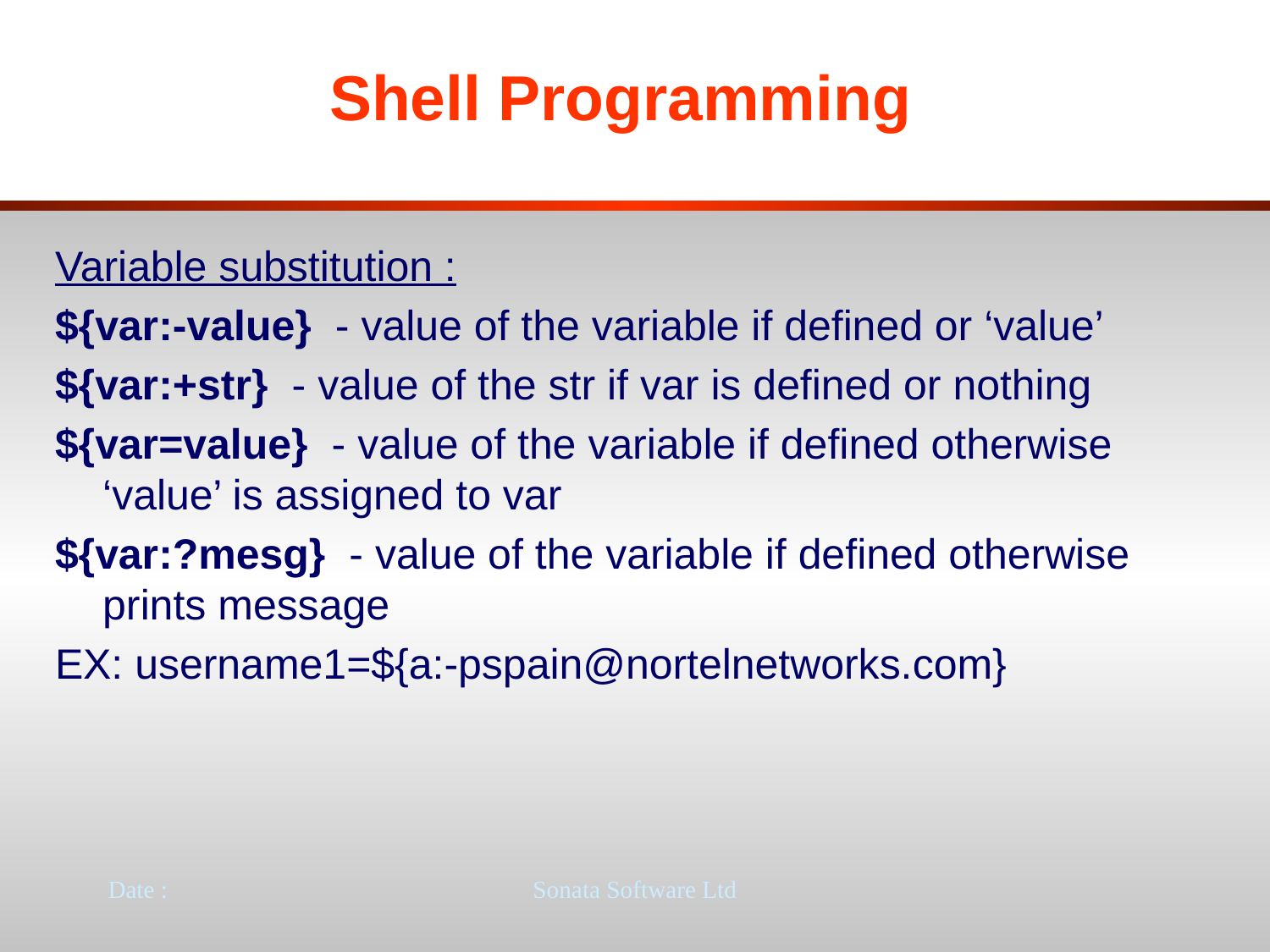

# Shell Programming
Variable substitution :
${var:-value}  - value of the variable if defined or ‘value’
${var:+str}  - value of the str if var is defined or nothing
${var=value}  - value of the variable if defined otherwise  ‘value’ is assigned to var
${var:?mesg}  - value of the variable if defined otherwise prints message
EX: username1=${a:-pspain@nortelnetworks.com}
Date :
Sonata Software Ltd